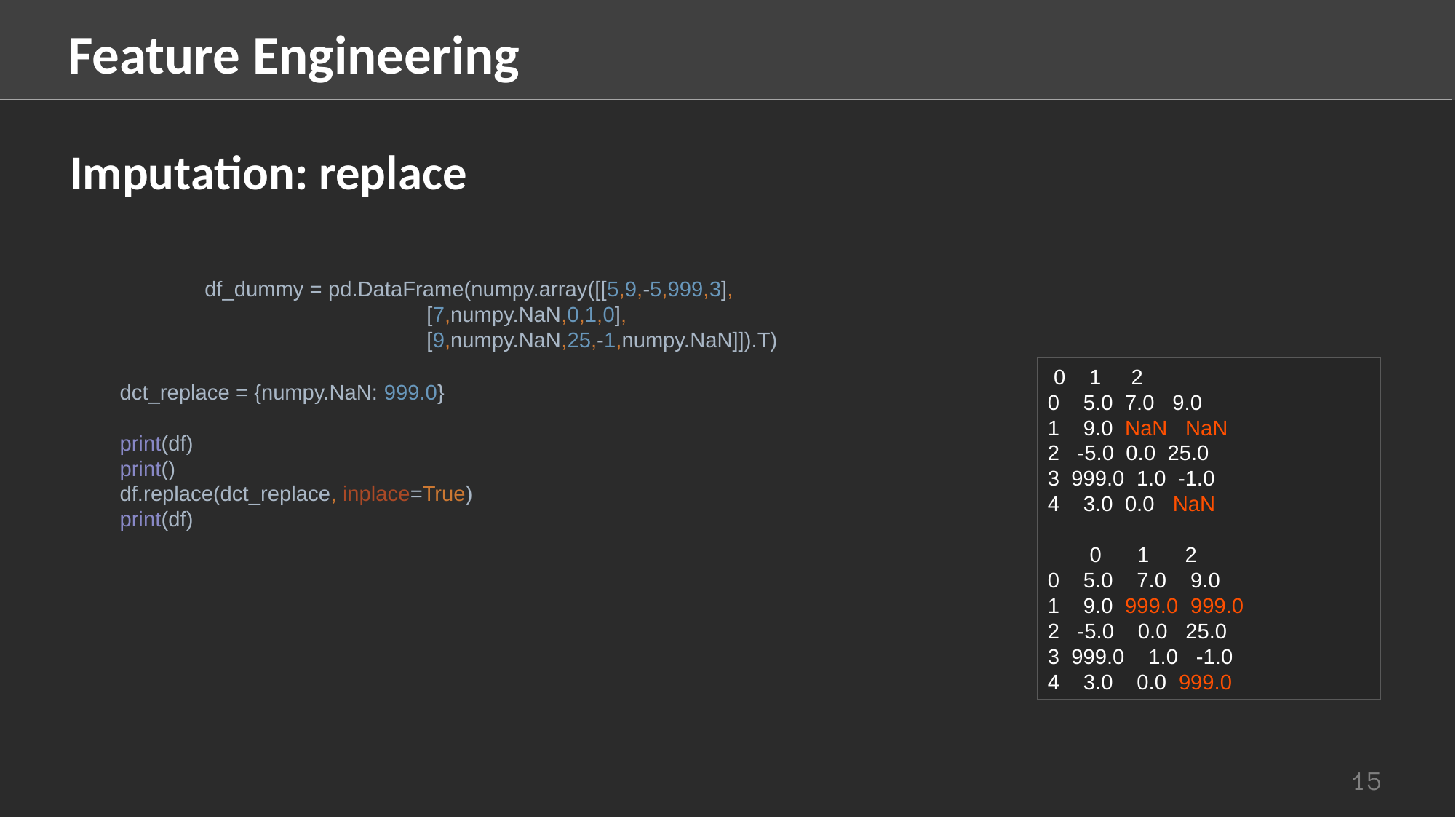

Feature Engineering
Imputation: replace
df_dummy = pd.DataFrame(numpy.array([[5,9,-5,999,3],
                                     [7,numpy.NaN,0,1,0],
                                     [9,numpy.NaN,25,-1,numpy.NaN]]).T)
 0    1     2
0    5.0  7.0   9.0
1    9.0  NaN   NaN
2   -5.0  0.0  25.0
3  999.0  1.0  -1.0
4    3.0  0.0   NaN

       0      1      2
0    5.0    7.0    9.0
1    9.0  999.0  999.0
2   -5.0    0.0   25.0
3  999.0    1.0   -1.0
4    3.0    0.0  999.0
dct_replace = {numpy.NaN: 999.0}
print(df)
print()
df.replace(dct_replace, inplace=True)
print(df)